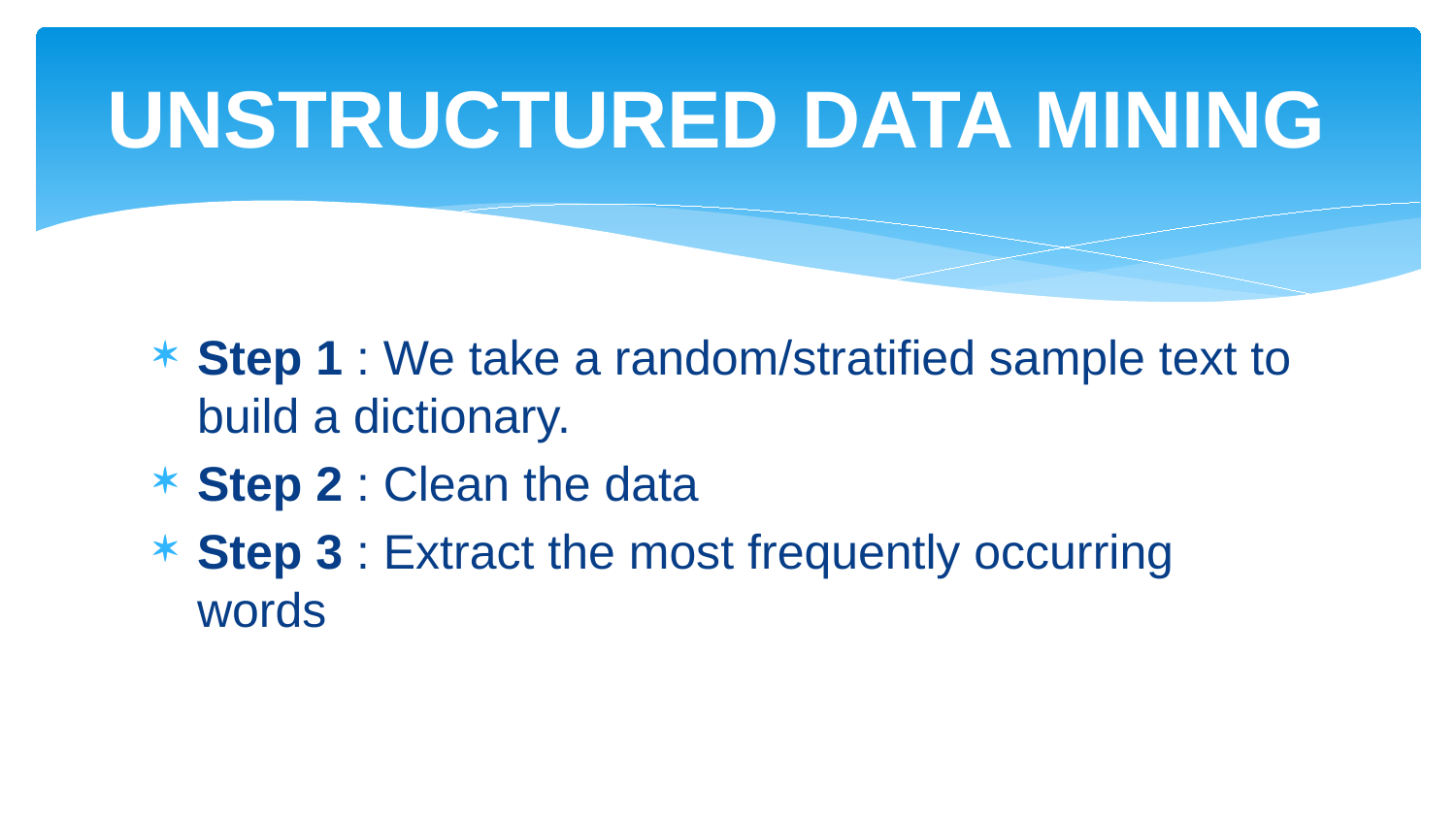

# UNSTRUCTURED DATA MINING
Step 1 : We take a random/stratified sample text to build a dictionary.
Step 2 : Clean the data
Step 3 : Extract the most frequently occurring words